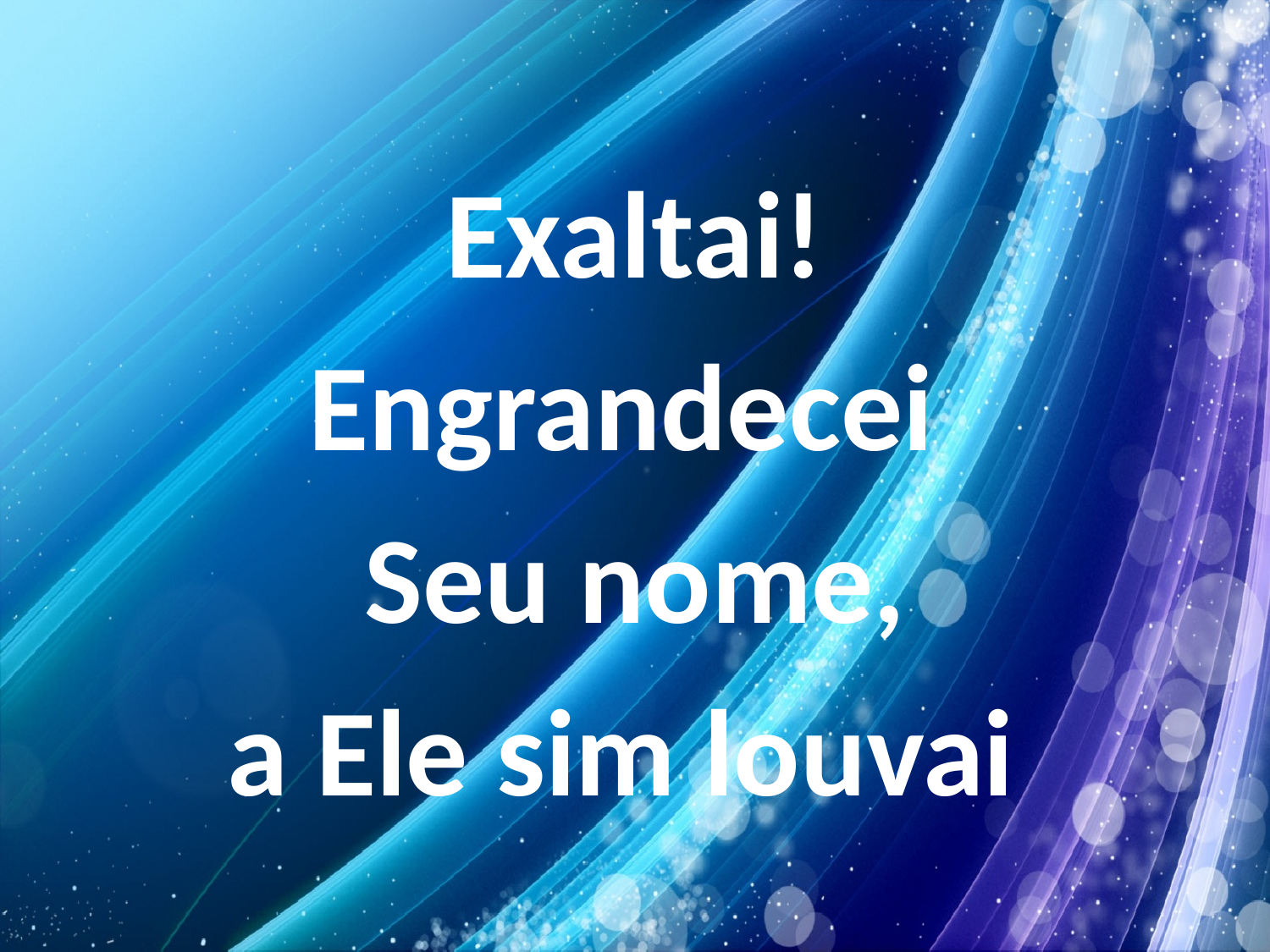

Exaltai!
Engrandecei
Seu nome,
a Ele sim louvai